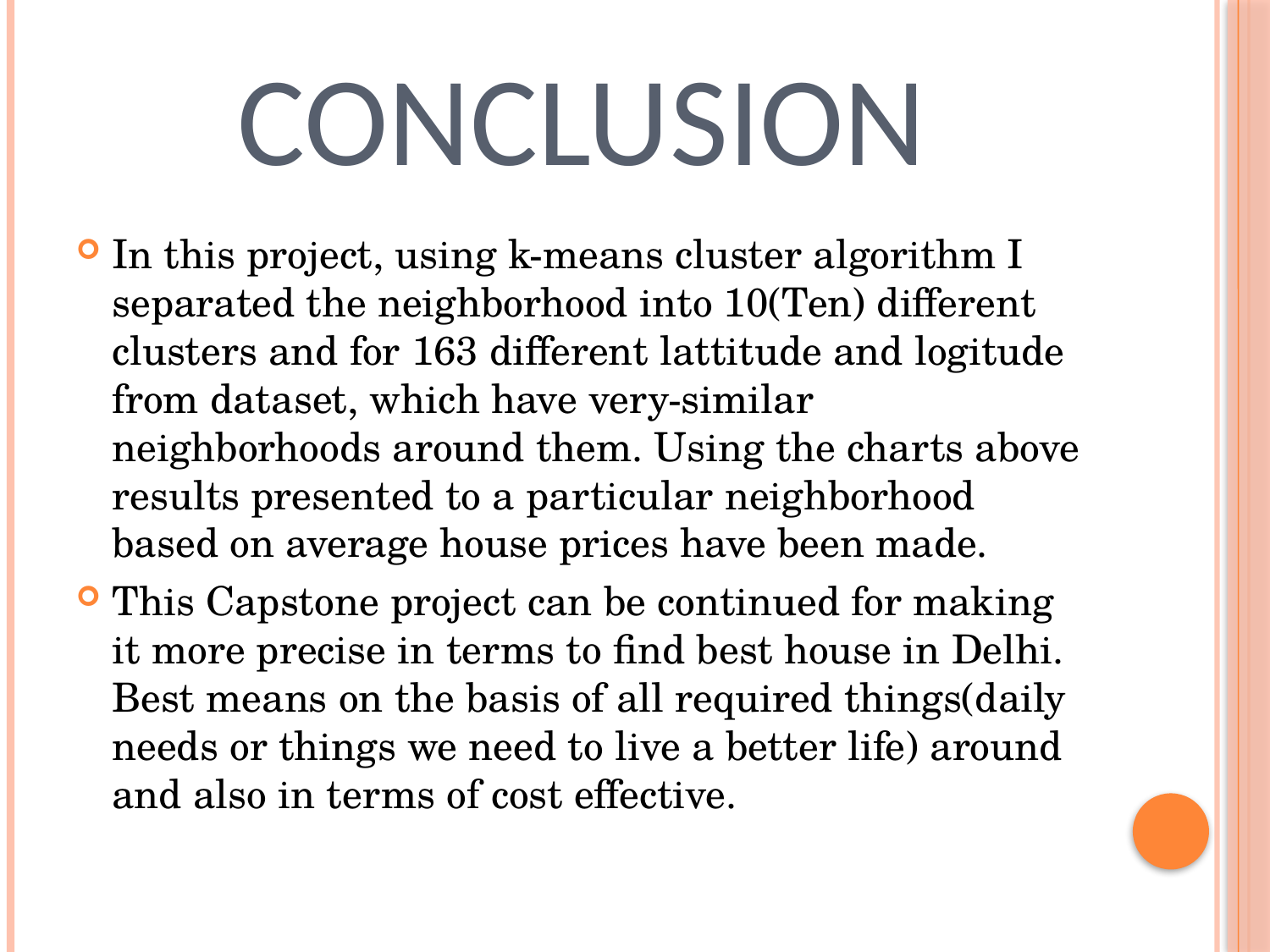

# Conclusion
In this project, using k-means cluster algorithm I separated the neighborhood into 10(Ten) different clusters and for 163 different lattitude and logitude from dataset, which have very-similar neighborhoods around them. Using the charts above results presented to a particular neighborhood based on average house prices have been made.
This Capstone project can be continued for making it more precise in terms to find best house in Delhi. Best means on the basis of all required things(daily needs or things we need to live a better life) around and also in terms of cost effective.